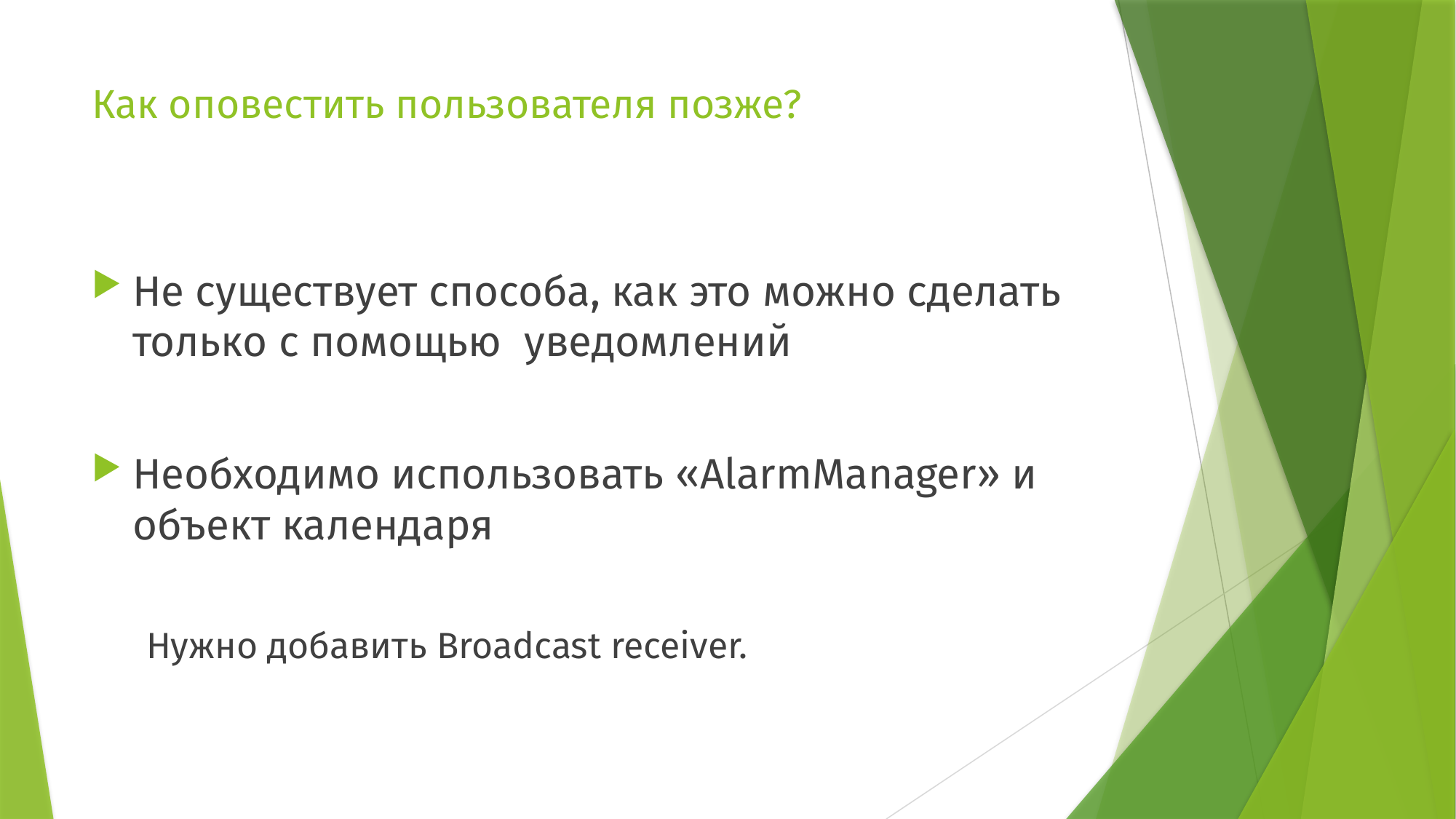

# Как оповестить пользователя позже?
Не существует способа, как это можно сделать только с помощью  уведомлений

Необходимо использовать «AlarmManager» и объект календаря

Нужно добавить Broadcast receiver.